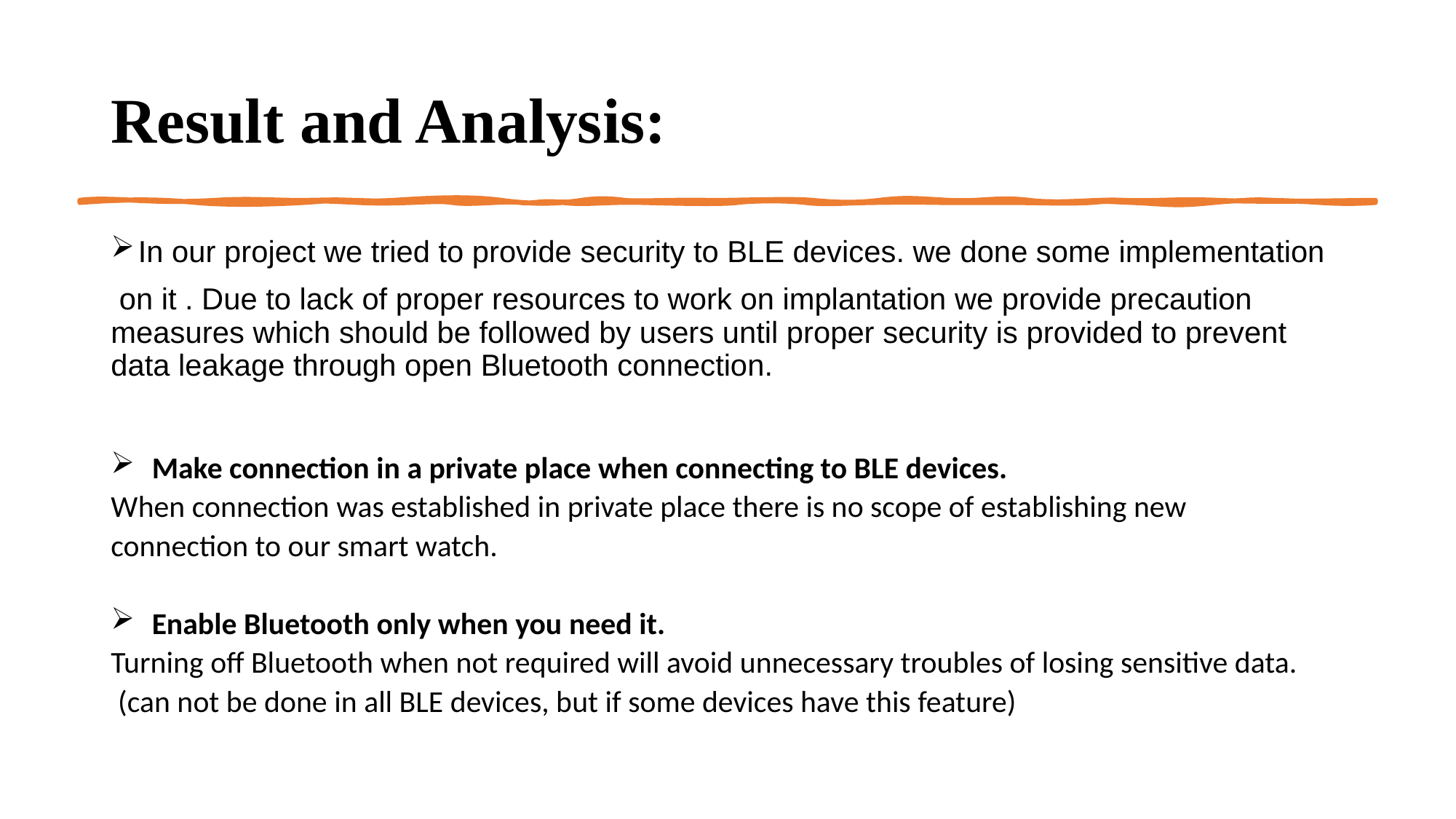

# Result and Analysis:

In our project we tried to provide security to BLE devices. we done some implementation
 on it . Due to lack of proper resources to work on implantation we provide precaution measures which should be followed by users until proper security is provided to prevent data leakage through open Bluetooth connection.

Make connection in a private place when connecting to BLE devices.
When connection was established in private place there is no scope of establishing new                 connection to our smart watch.

Enable Bluetooth only when you need it.
Turning off Bluetooth when not required will avoid unnecessary troubles of losing sensitive data.
 (can not be done in all BLE devices, but if some devices have this feature)